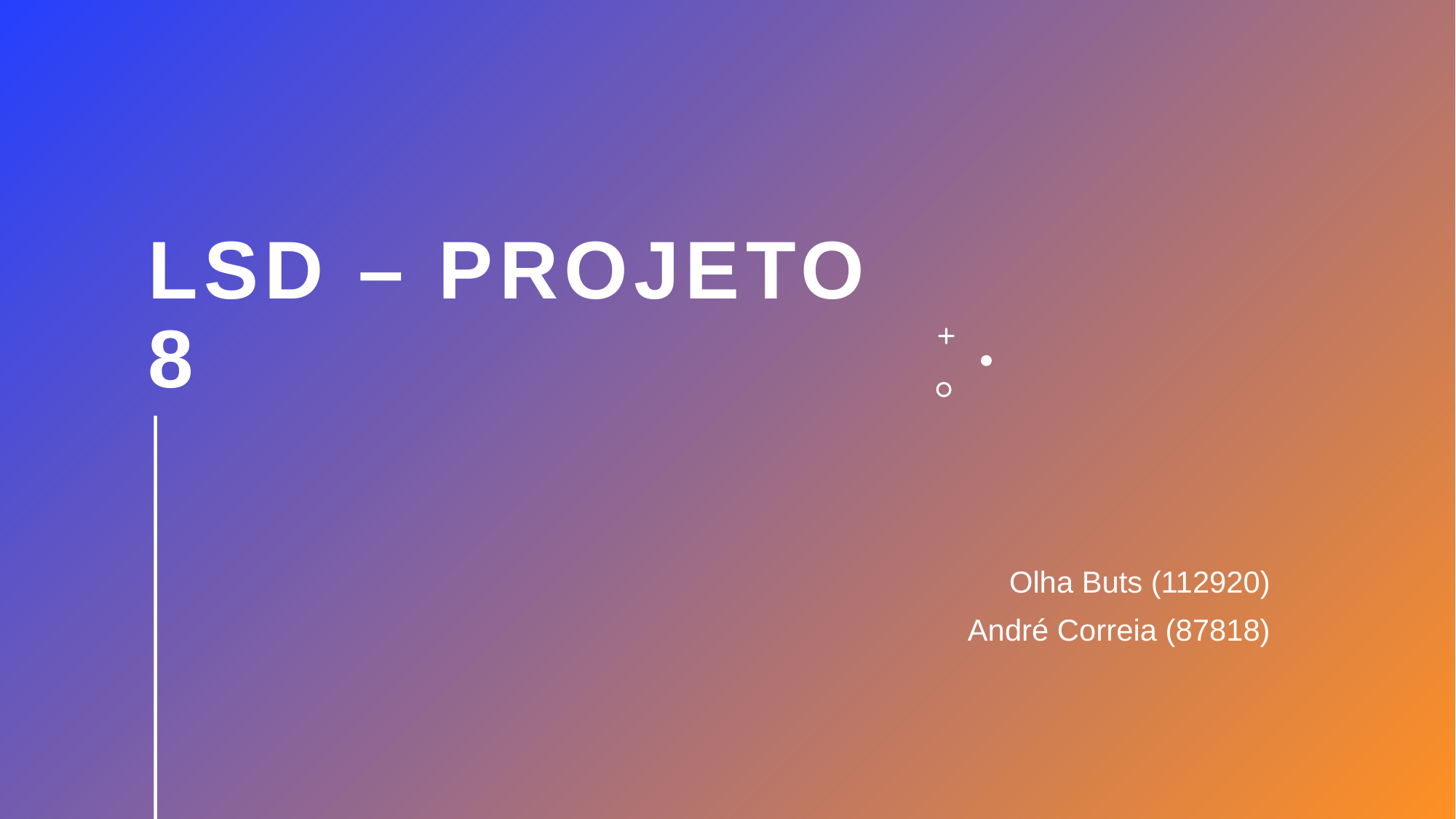

# Lsd – projeto 8
Olha Buts (112920)
André Correia (87818)